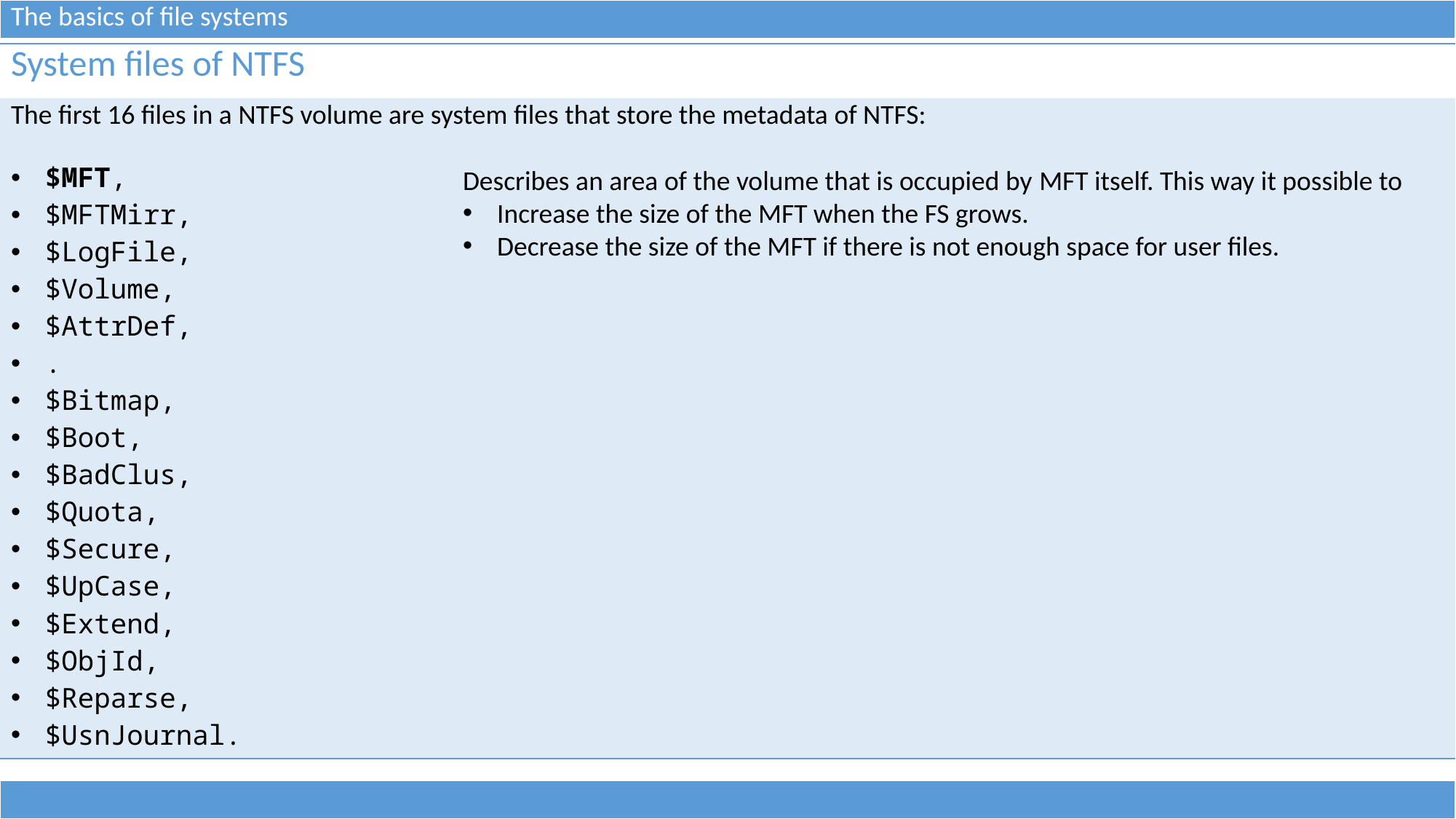

| The basics of file systems |
| --- |
| System files of NTFS |
| --- |
| The first 16 files in a NTFS volume are system files that store the metadata of NTFS: $MFT, $MFTMirr, $LogFile, $Volume, $AttrDef, . $Bitmap, $Boot, $BadClus, $Quota, $Secure, $UpCase, $Extend, $ObjId, $Reparse, $UsnJournal. |
Describes an area of the volume that is occupied by MFT itself. This way it possible to
Increase the size of the MFT when the FS grows.
Decrease the size of the MFT if there is not enough space for user files.
|  |
| --- |